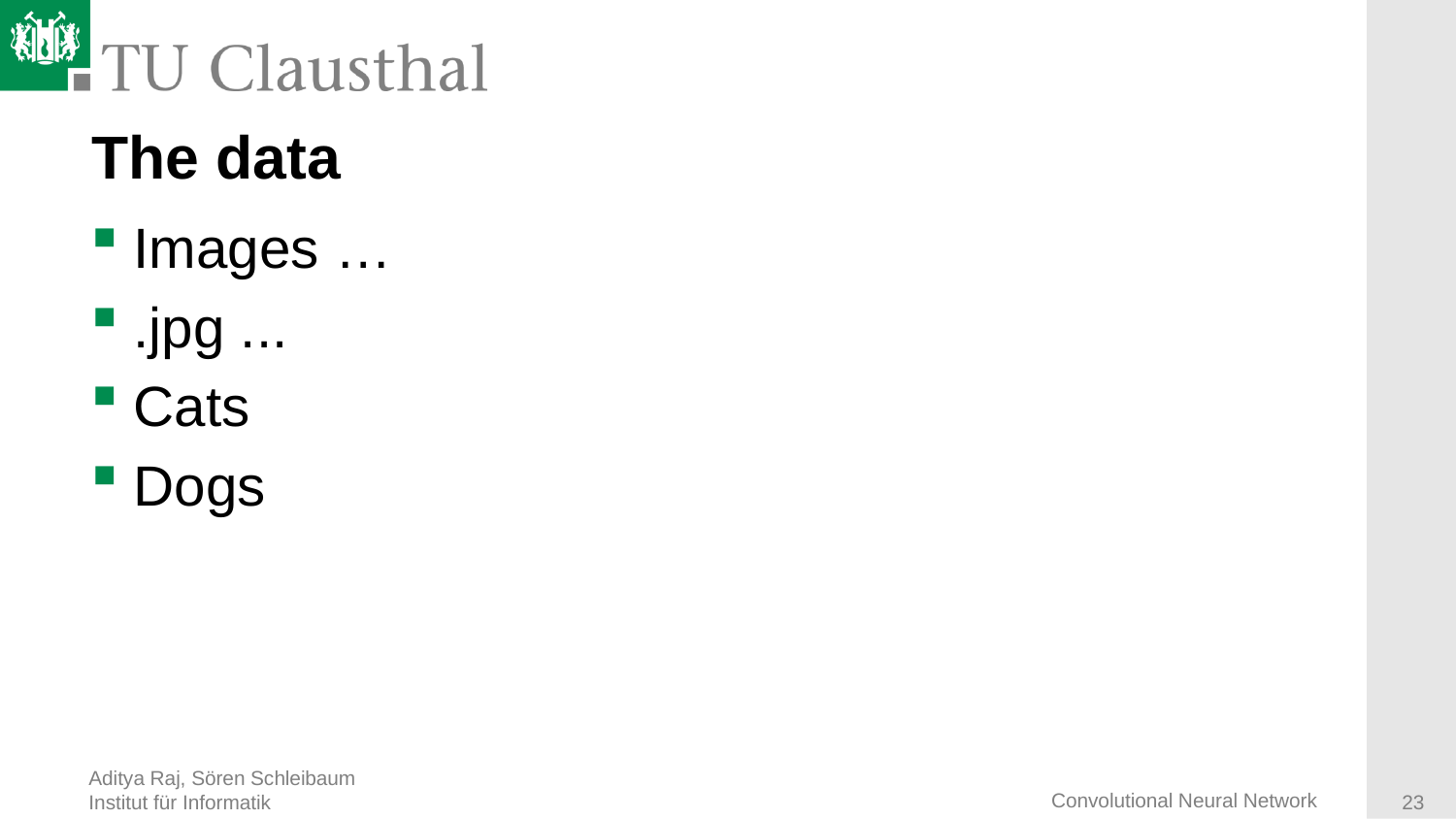

# The data
Images …
.jpg ...
Cats
Dogs